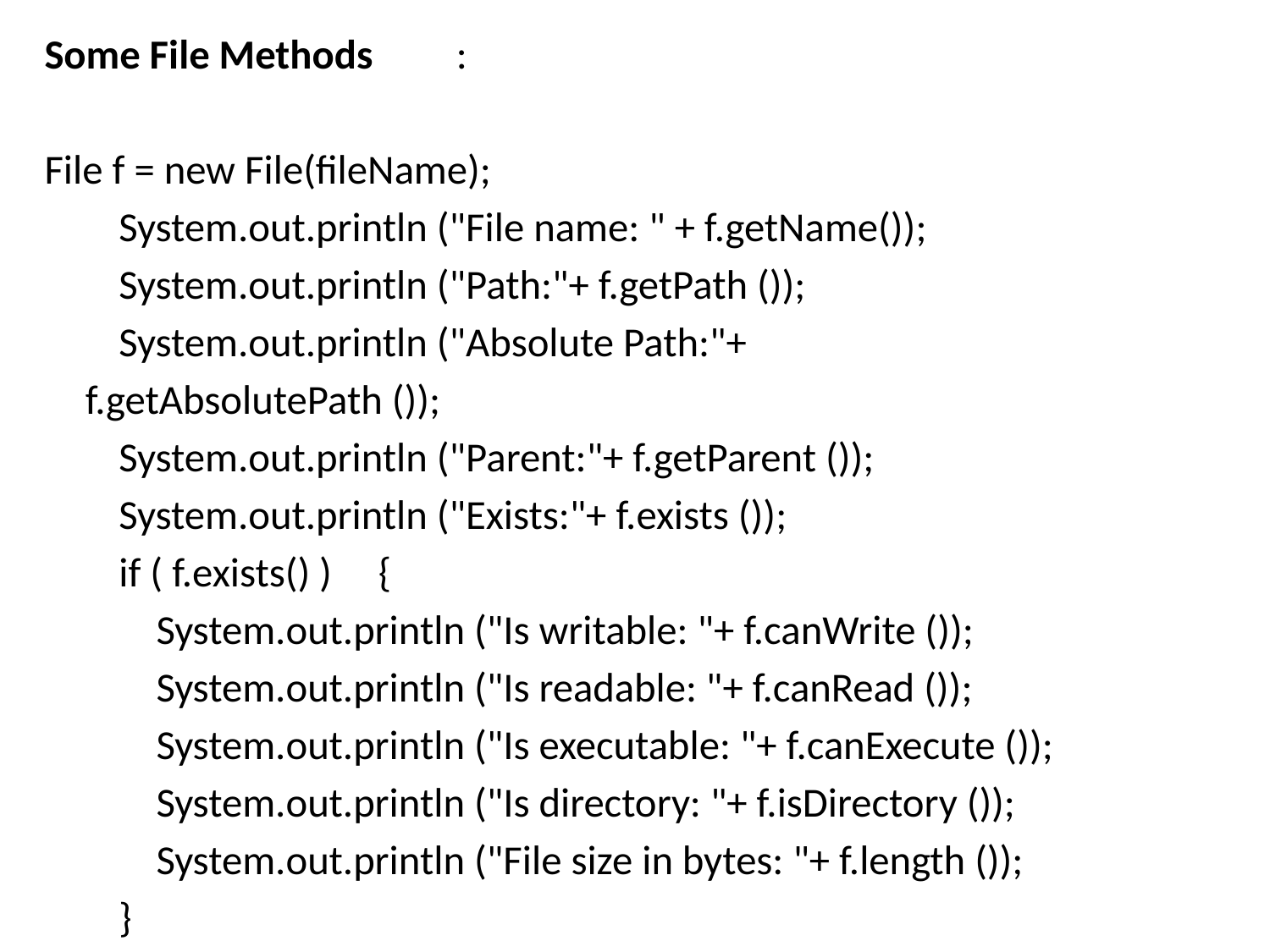

Some File Methods	:

File f = new File(fileName);
        System.out.println ("File name: " + f.getName());
        System.out.println ("Path:"+ f.getPath ());
        System.out.println ("Absolute Path:"+
					f.getAbsolutePath ());
        System.out.println ("Parent:"+ f.getParent ());
        System.out.println ("Exists:"+ f.exists ());
        if ( f.exists() )     {
            System.out.println ("Is writable: "+ f.canWrite ());
            System.out.println ("Is readable: "+ f.canRead ());
            System.out.println ("Is executable: "+ f.canExecute ());
            System.out.println ("Is directory: "+ f.isDirectory ());
            System.out.println ("File size in bytes: "+ f.length ());
        }